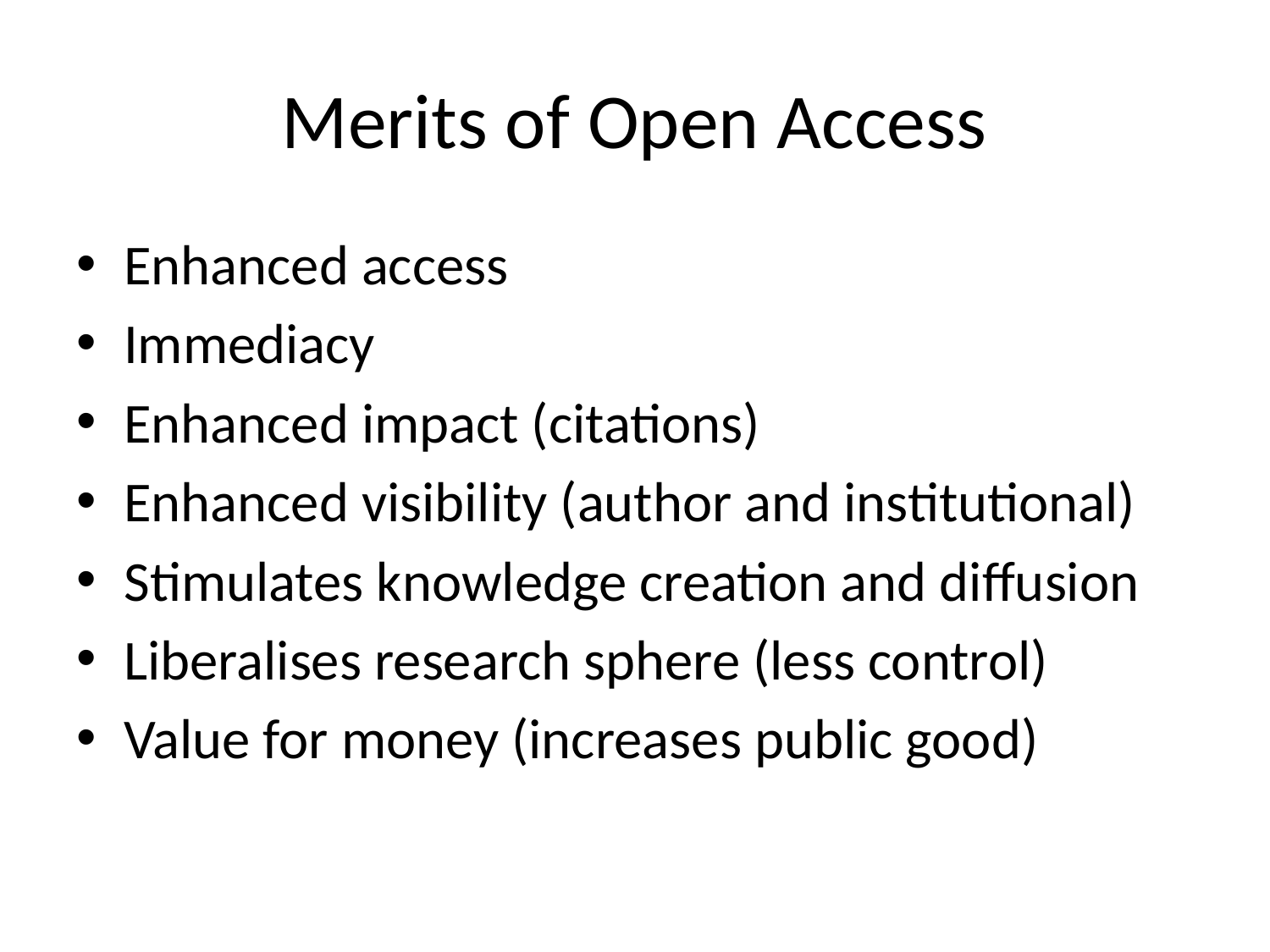

# Merits of Open Access
Enhanced access
Immediacy
Enhanced impact (citations)
Enhanced visibility (author and institutional)
Stimulates knowledge creation and diffusion
Liberalises research sphere (less control)
Value for money (increases public good)